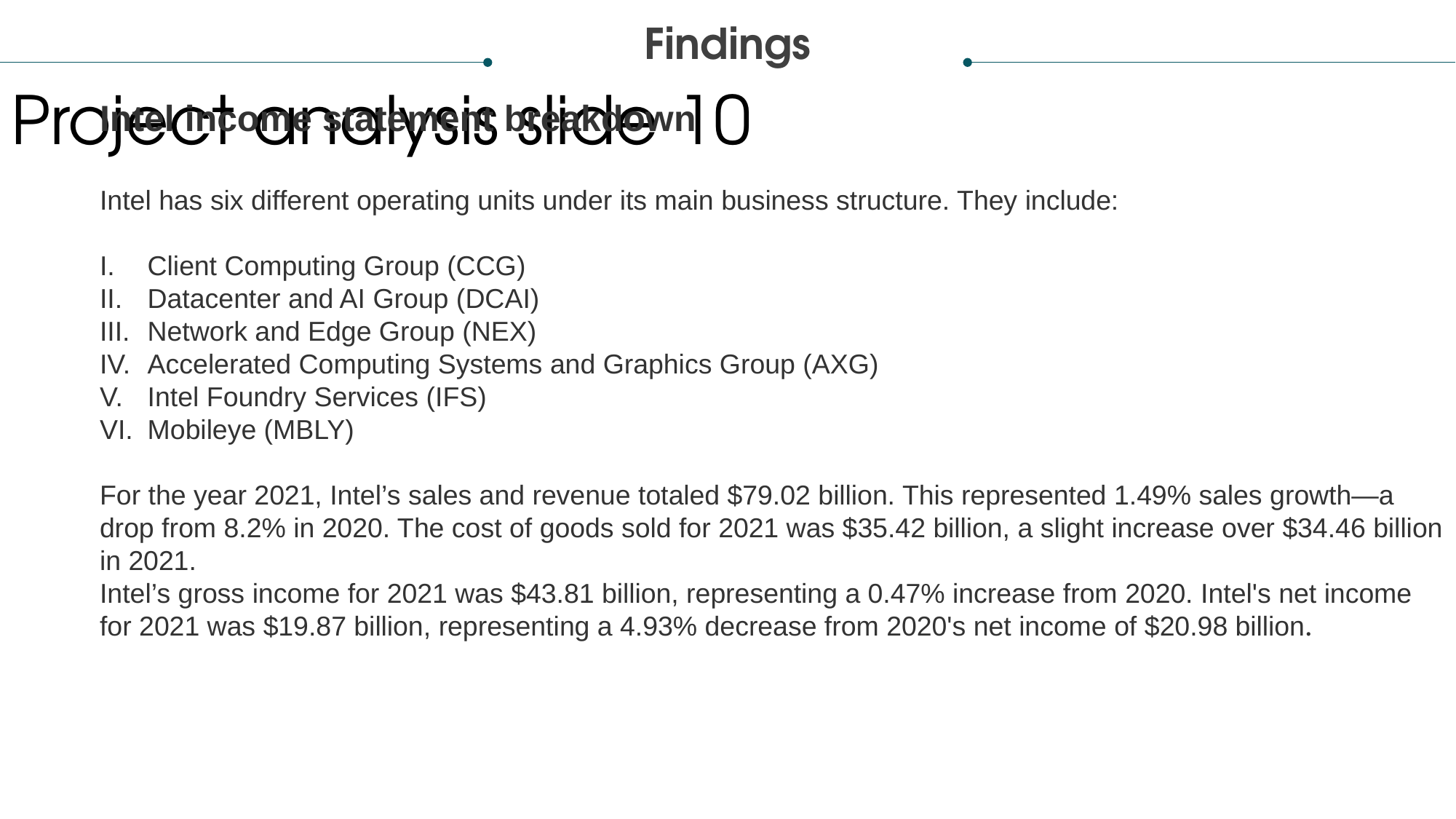

Findings
Project analysis slide 10
Intel income statement breakdown

Intel has six different operating units under its main business structure. They include:

Client Computing Group (CCG)
Datacenter and AI Group (DCAI)
Network and Edge Group (NEX)
Accelerated Computing Systems and Graphics Group (AXG)
Intel Foundry Services (IFS)
Mobileye (MBLY)

For the year 2021, Intel’s sales and revenue totaled $79.02 billion. This represented 1.49% sales growth—a drop from 8.2% in 2020. The cost of goods sold for 2021 was $35.42 billion, a slight increase over $34.46 billion in 2021.
Intel’s gross income for 2021 was $43.81 billion, representing a 0.47% increase from 2020. Intel's net income for 2021 was $19.87 billion, representing a 4.93% decrease from 2020's net income of $20.98 billion.